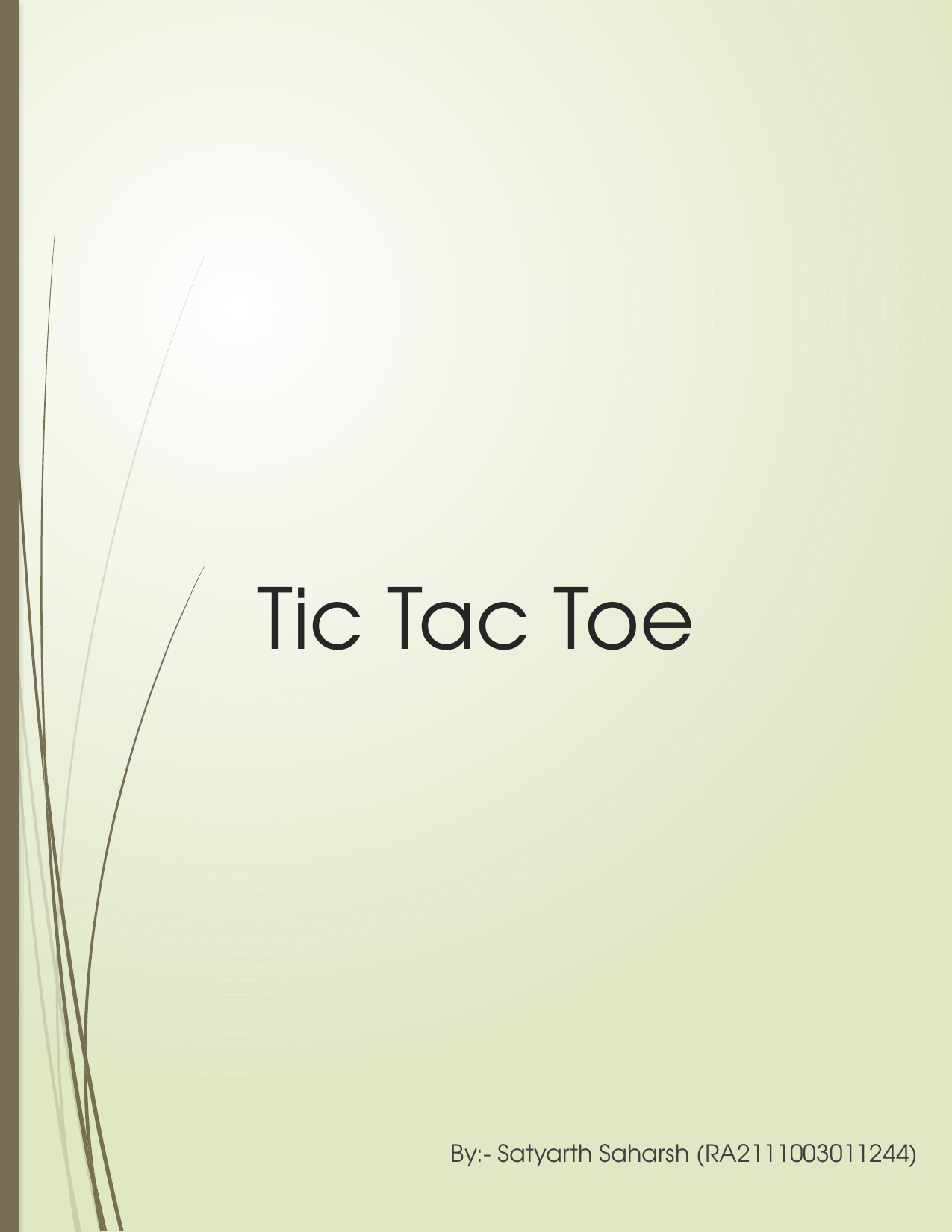

# Tic Tac Toe
By:- Satyarth Saharsh (RA2111003011244)